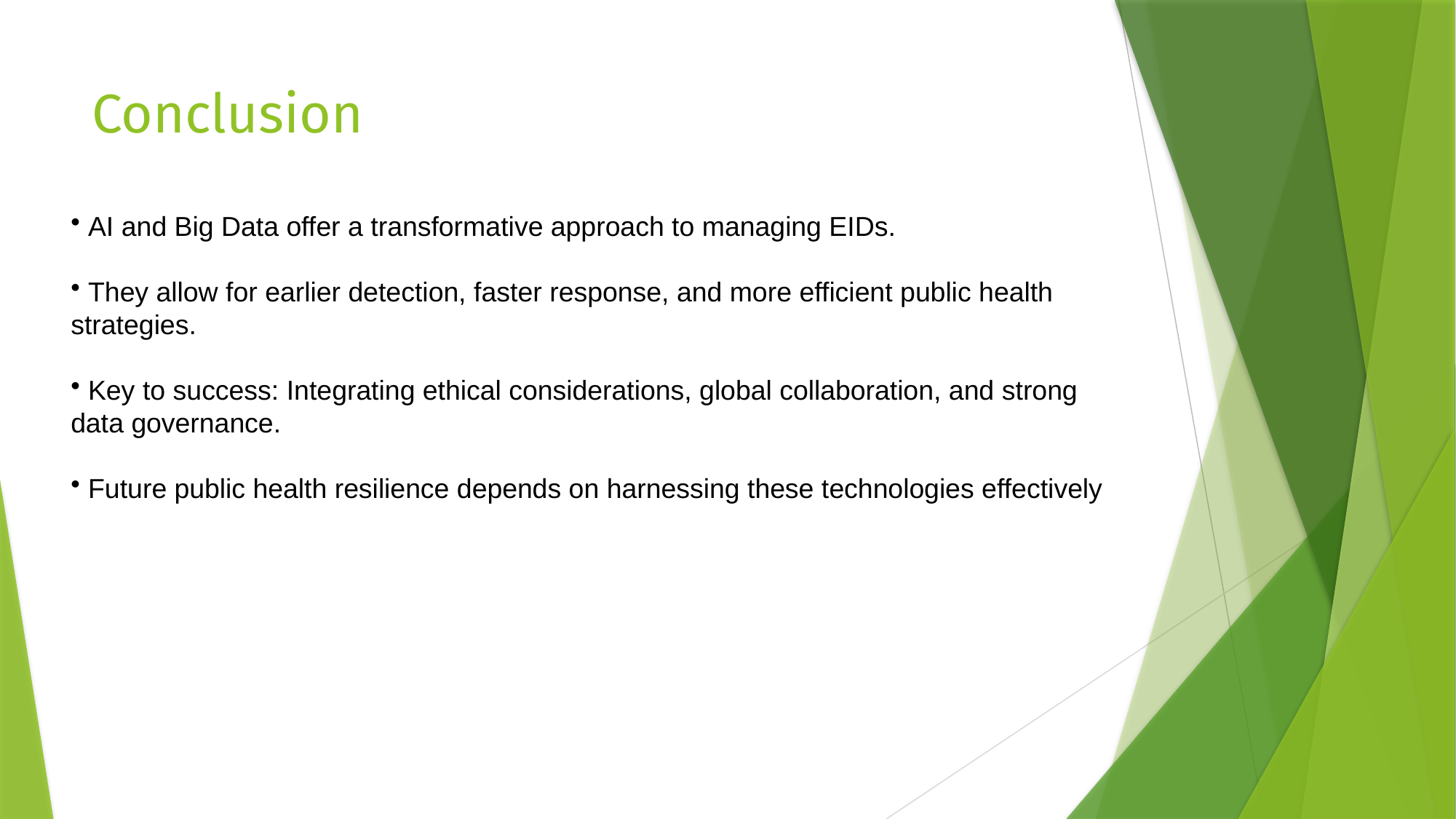

# Conclusion
 AI and Big Data offer a transformative approach to managing EIDs.
 They allow for earlier detection, faster response, and more efficient public health strategies.
 Key to success: Integrating ethical considerations, global collaboration, and strong data governance.
 Future public health resilience depends on harnessing these technologies effectively